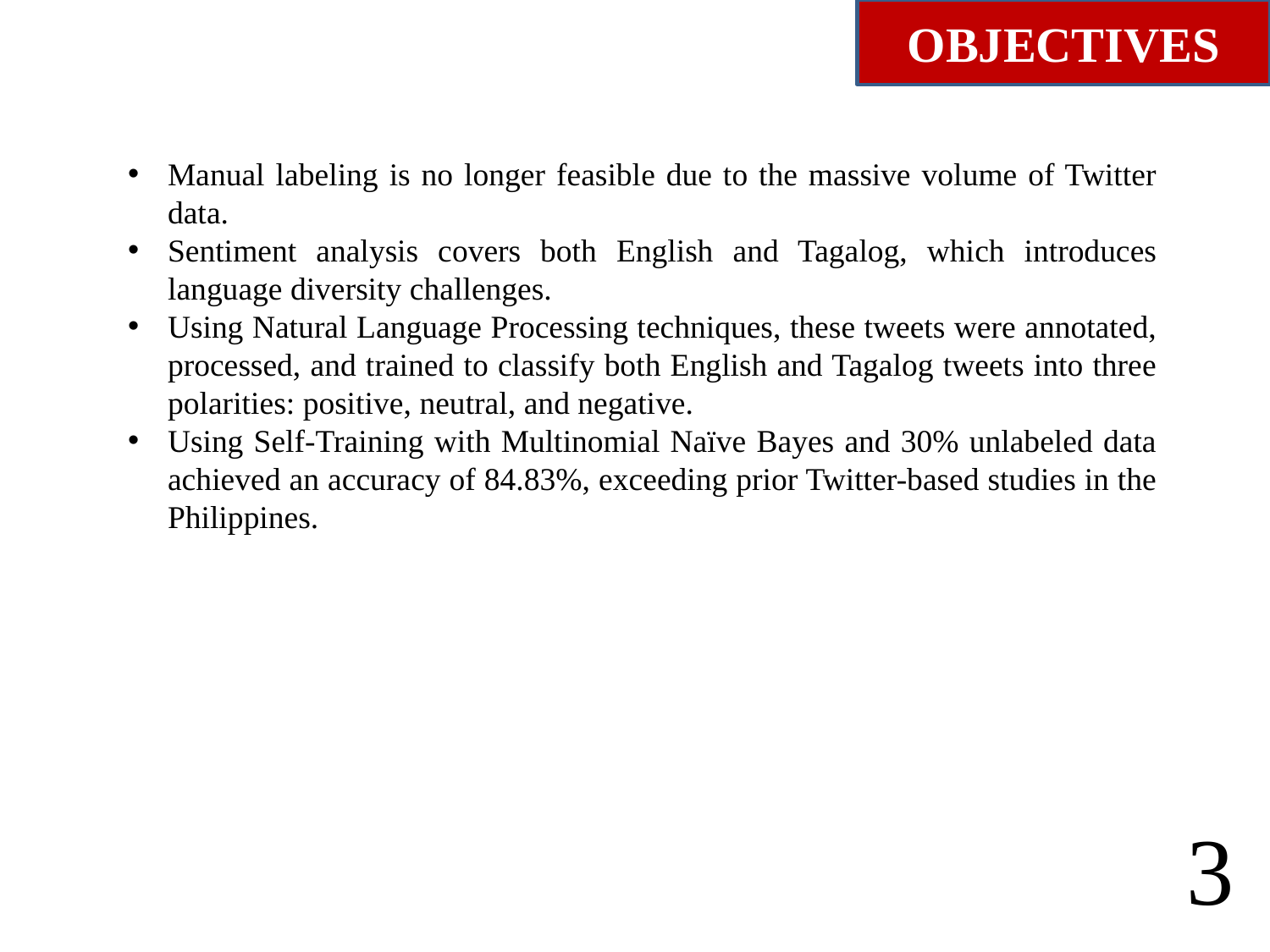

OBJECTIVES
Manual labeling is no longer feasible due to the massive volume of Twitter data.
Sentiment analysis covers both English and Tagalog, which introduces language diversity challenges.
Using Natural Language Processing techniques, these tweets were annotated, processed, and trained to classify both English and Tagalog tweets into three polarities: positive, neutral, and negative.
Using Self-Training with Multinomial Naïve Bayes and 30% unlabeled data achieved an accuracy of 84.83%, exceeding prior Twitter-based studies in the Philippines.
3